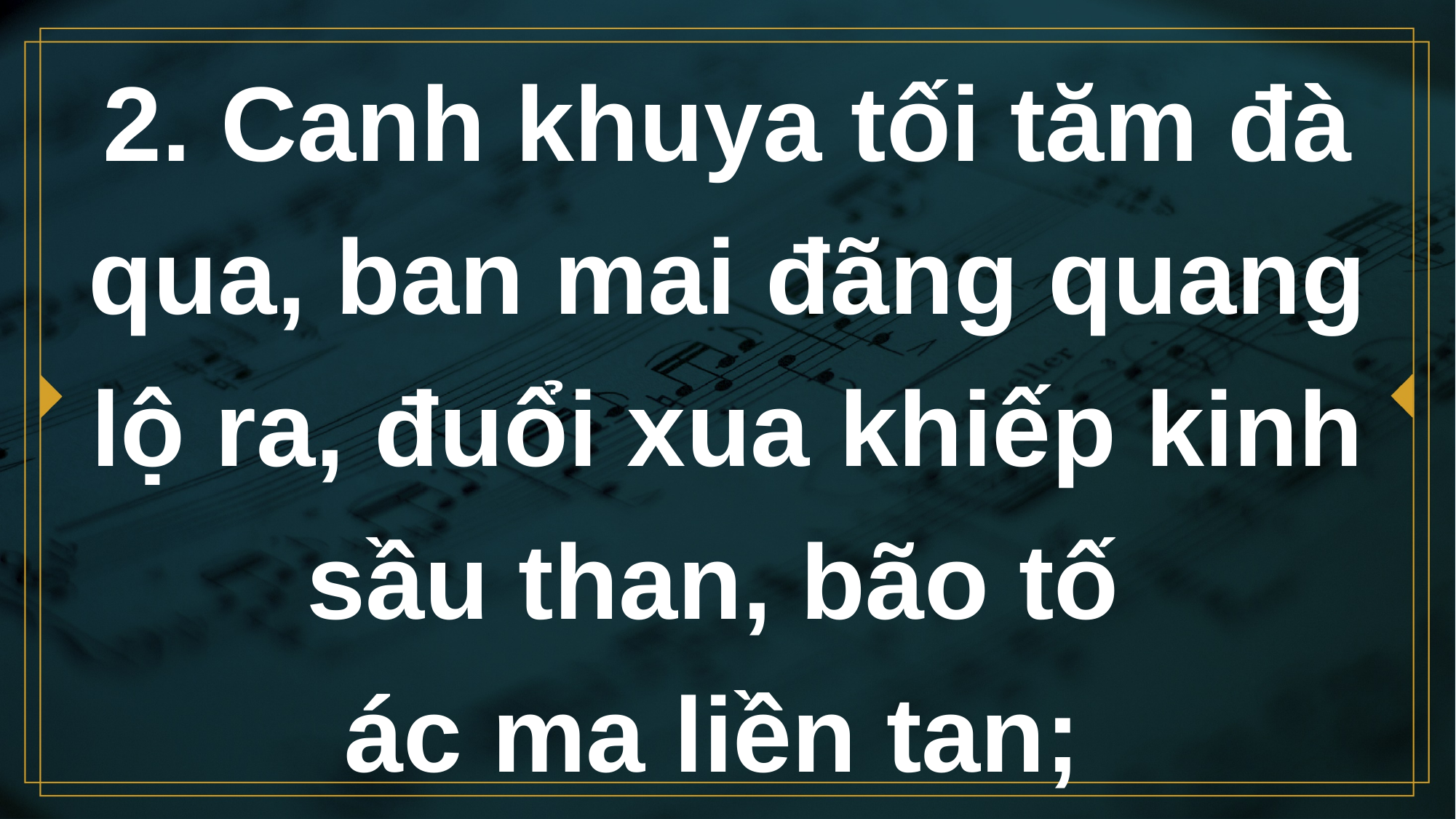

# 2. Canh khuya tối tăm đà qua, ban mai đãng quang lộ ra, đuổi xua khiếp kinh sầu than, bão tố ác ma liền tan;